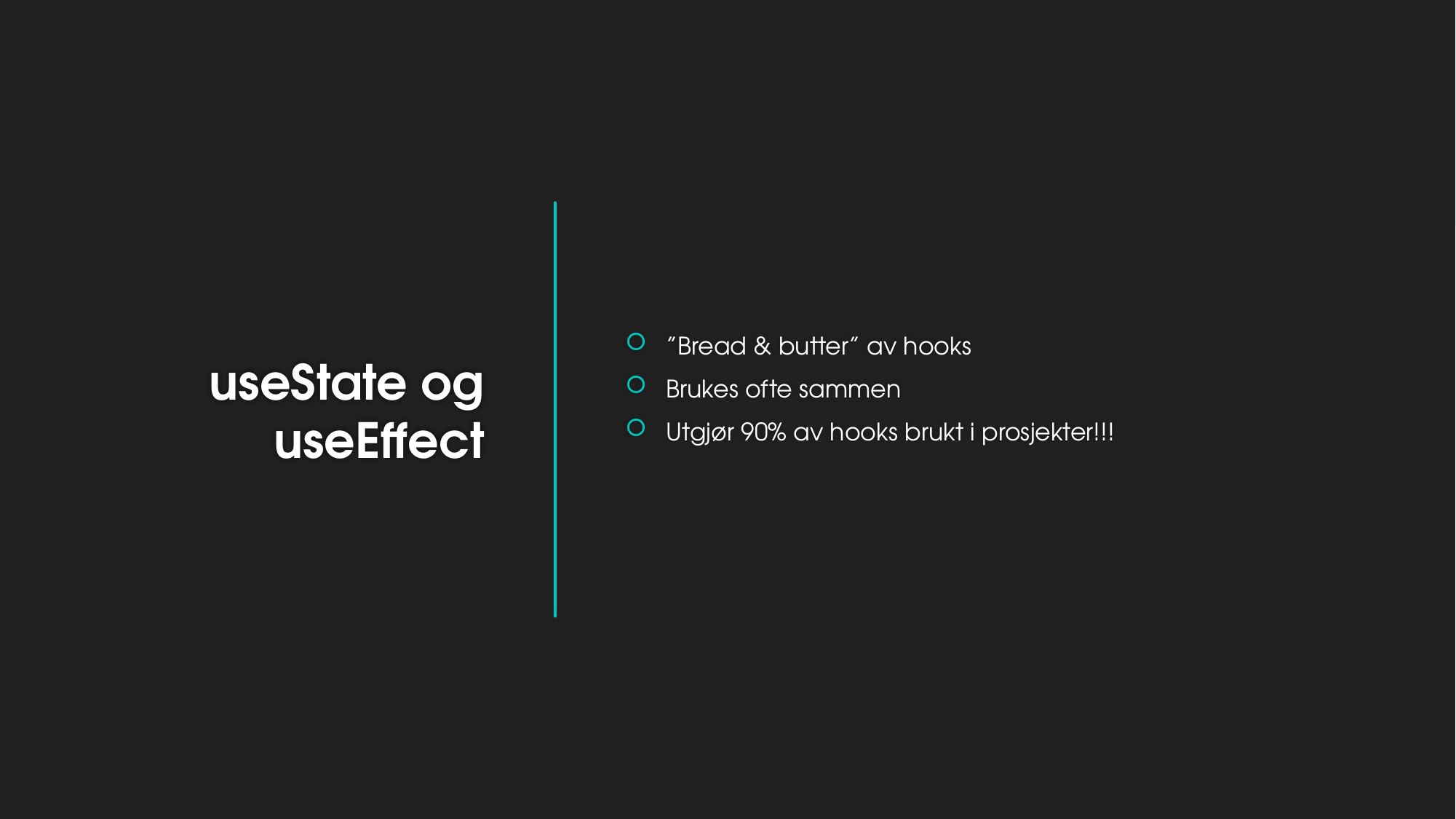

”Bread & butter” av hooks
Brukes ofte sammen
Utgjør 90% av hooks brukt i prosjekter!!!

# useState og useEffect